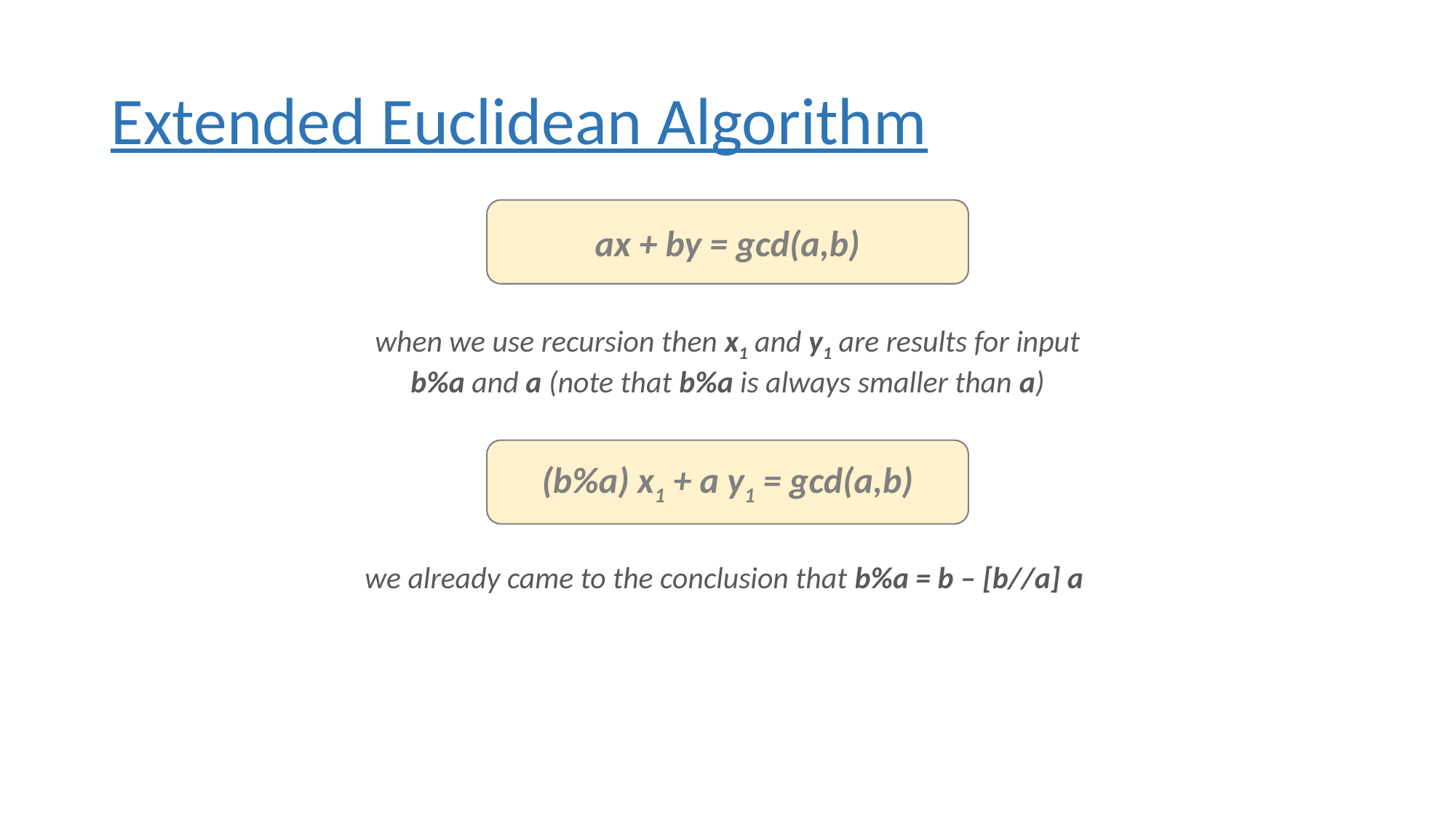

# Extended Euclidean Algorithm
ax + by = gcd(a,b)
when we use recursion then x1 and y1 are results for input
b%a and a (note that b%a is always smaller than a)
(b%a) x1 + a y1 = gcd(a,b)
we already came to the conclusion that b%a = b – [b//a] a